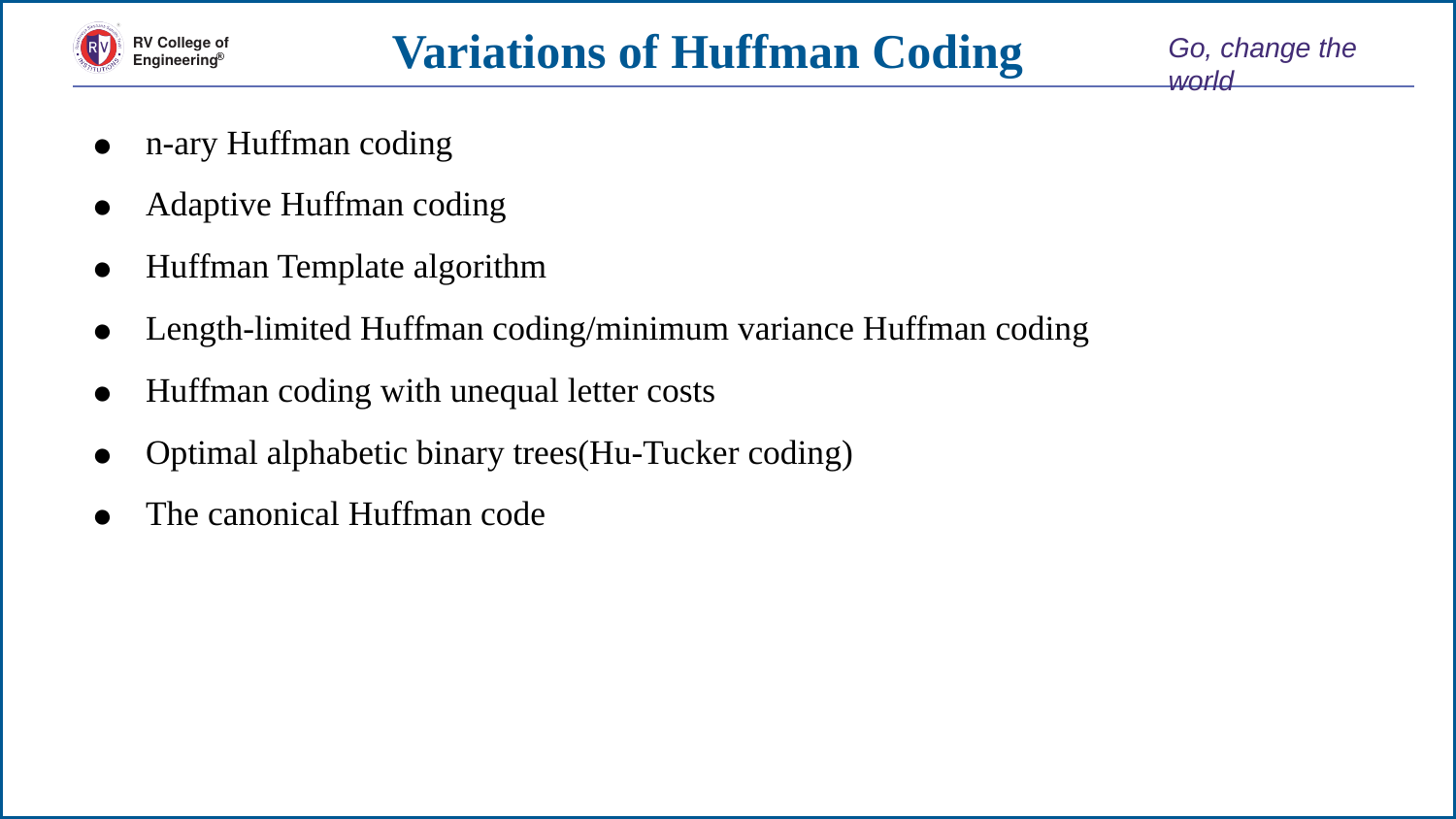

# Variations of Huffman Coding
n-ary Huffman coding
Adaptive Huffman coding
Huffman Template algorithm
Length-limited Huffman coding/minimum variance Huffman coding
Huffman coding with unequal letter costs
Optimal alphabetic binary trees(Hu-Tucker coding)
The canonical Huffman code